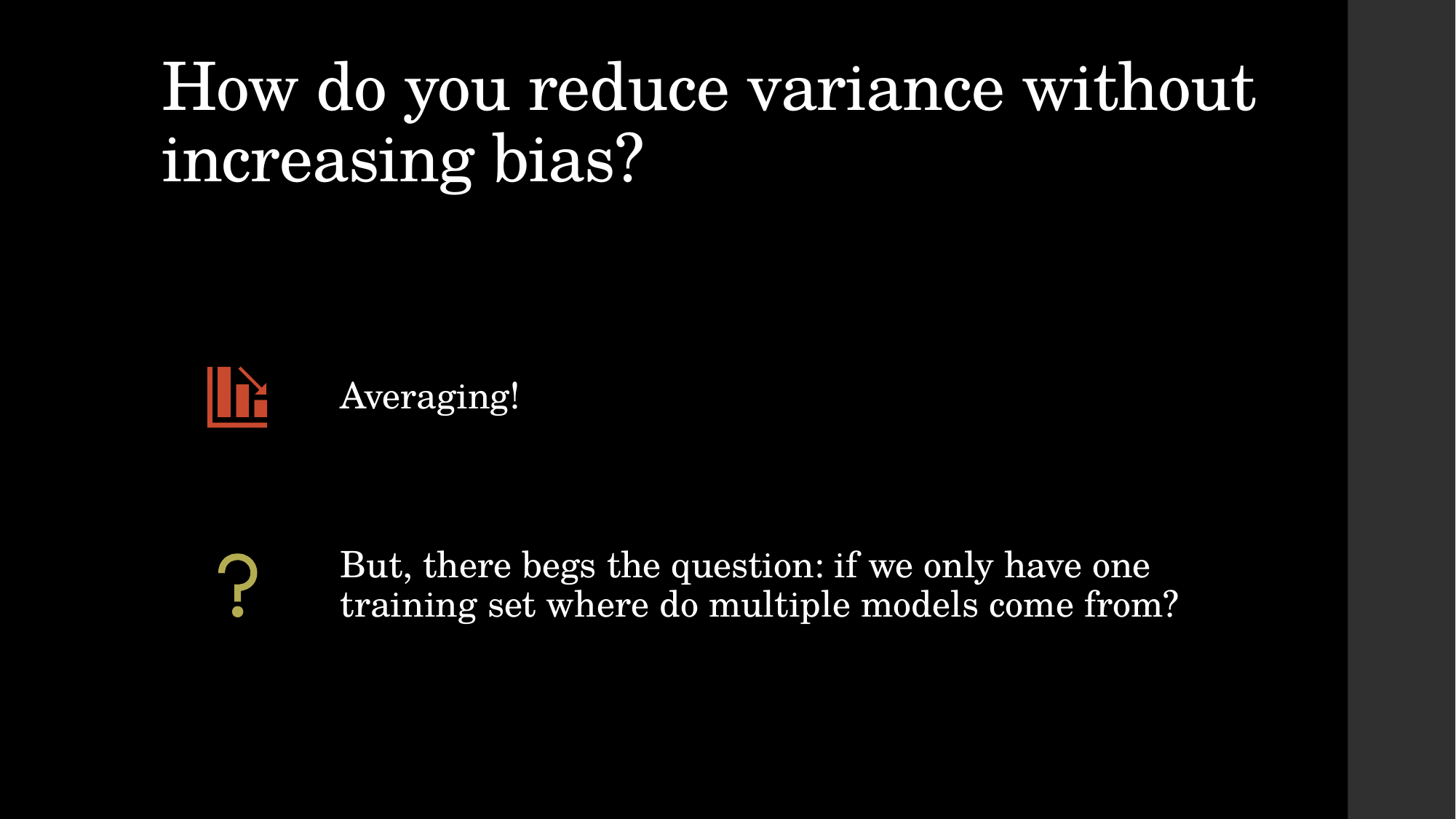

# How do you reduce variance without increasing bias?
Averaging!
But, there begs the question: if we only have one training set where do multiple models come from?